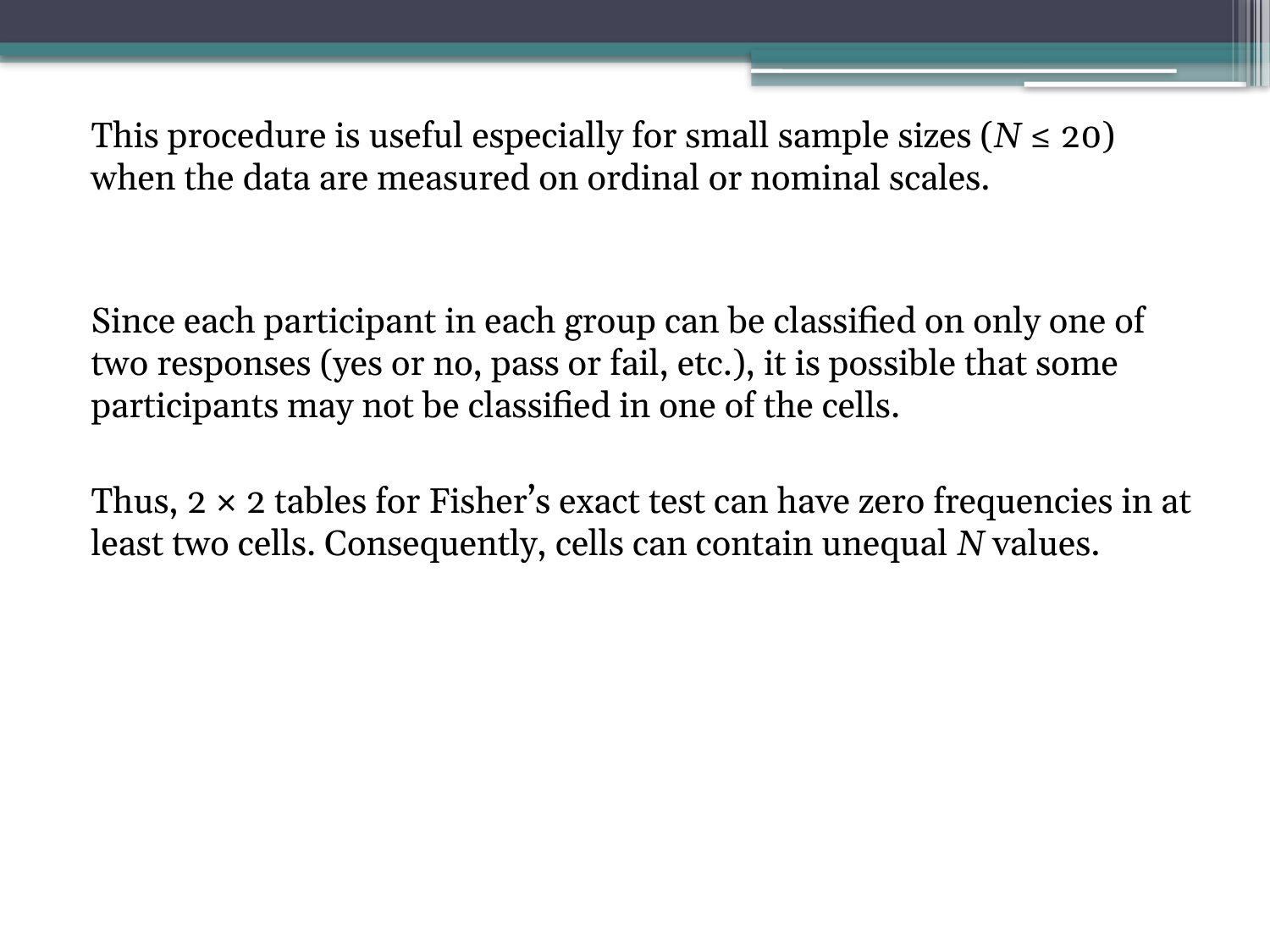

This procedure is useful especially for small sample sizes (N ≤ 20) when the data are measured on ordinal or nominal scales.

Since each participant in each group can be classified on only one of two responses (yes or no, pass or fail, etc.), it is possible that some participants may not be classified in one of the cells.

Thus, 2 × 2 tables for Fisher’s exact test can have zero frequencies in at least two cells. Consequently, cells can contain unequal N values.